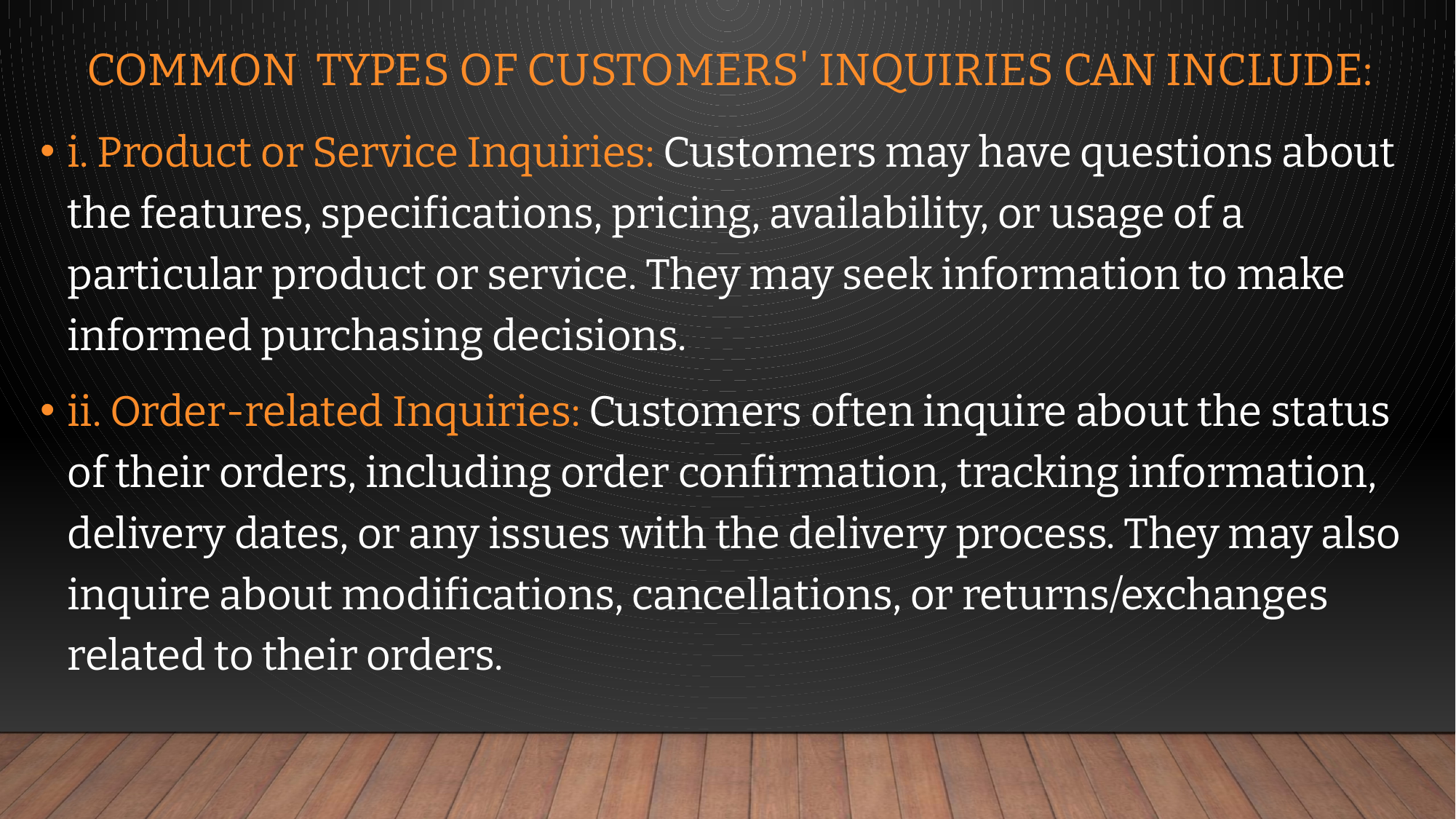

# Common  types of customers' inquiries can include:
i. Product or Service Inquiries: Customers may have questions about the features, specifications, pricing, availability, or usage of a particular product or service. They may seek information to make informed purchasing decisions.
ii. Order-related Inquiries: Customers often inquire about the status of their orders, including order confirmation, tracking information, delivery dates, or any issues with the delivery process. They may also inquire about modifications, cancellations, or returns/exchanges related to their orders.